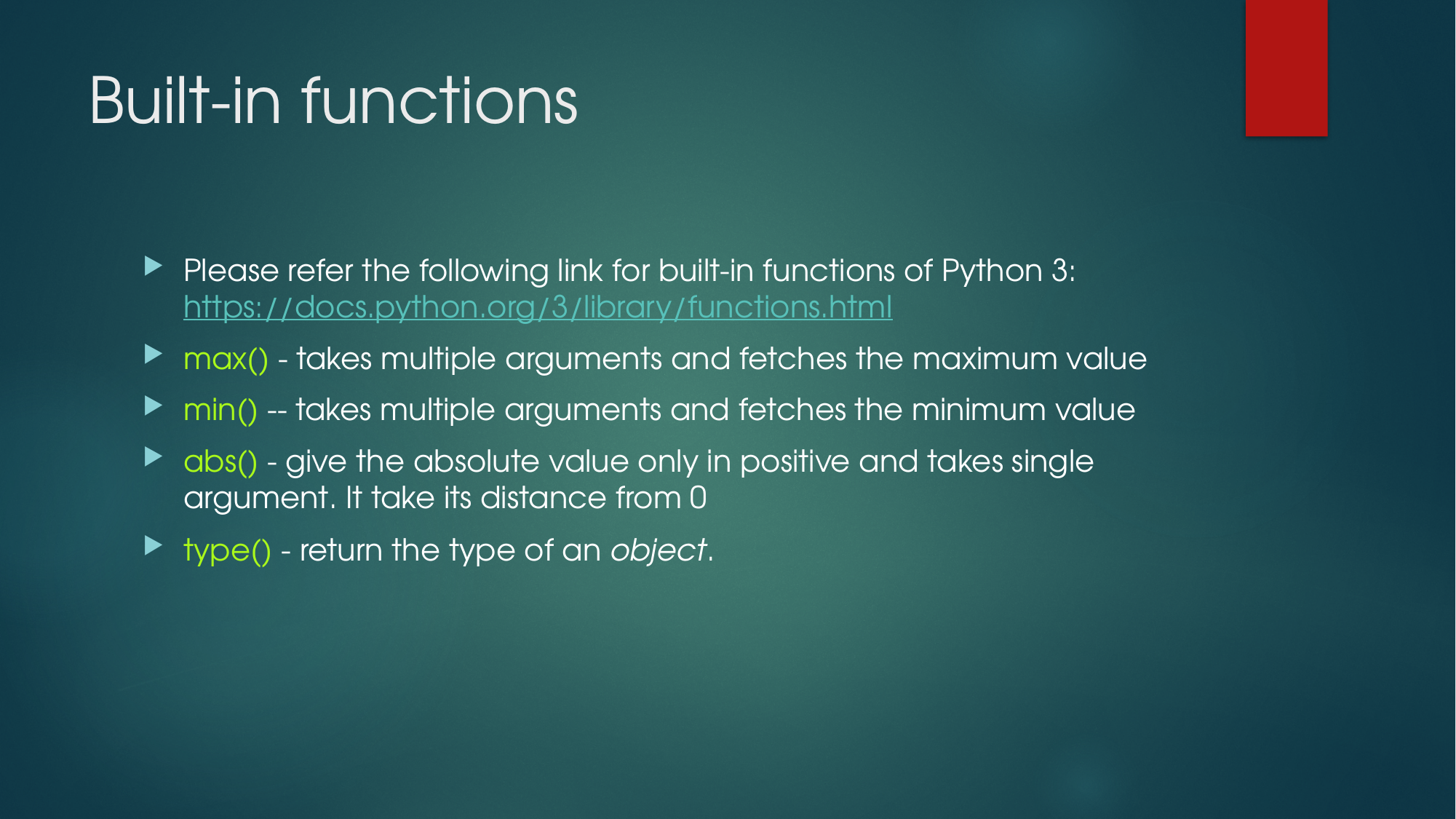

# Built-in functions
Please refer the following link for built-in functions of Python 3: https://docs.python.org/3/library/functions.html
max() - takes multiple arguments and fetches the maximum value
min() -- takes multiple arguments and fetches the minimum value
abs() - give the absolute value only in positive and takes single argument. It take its distance from 0
type() - return the type of an object.